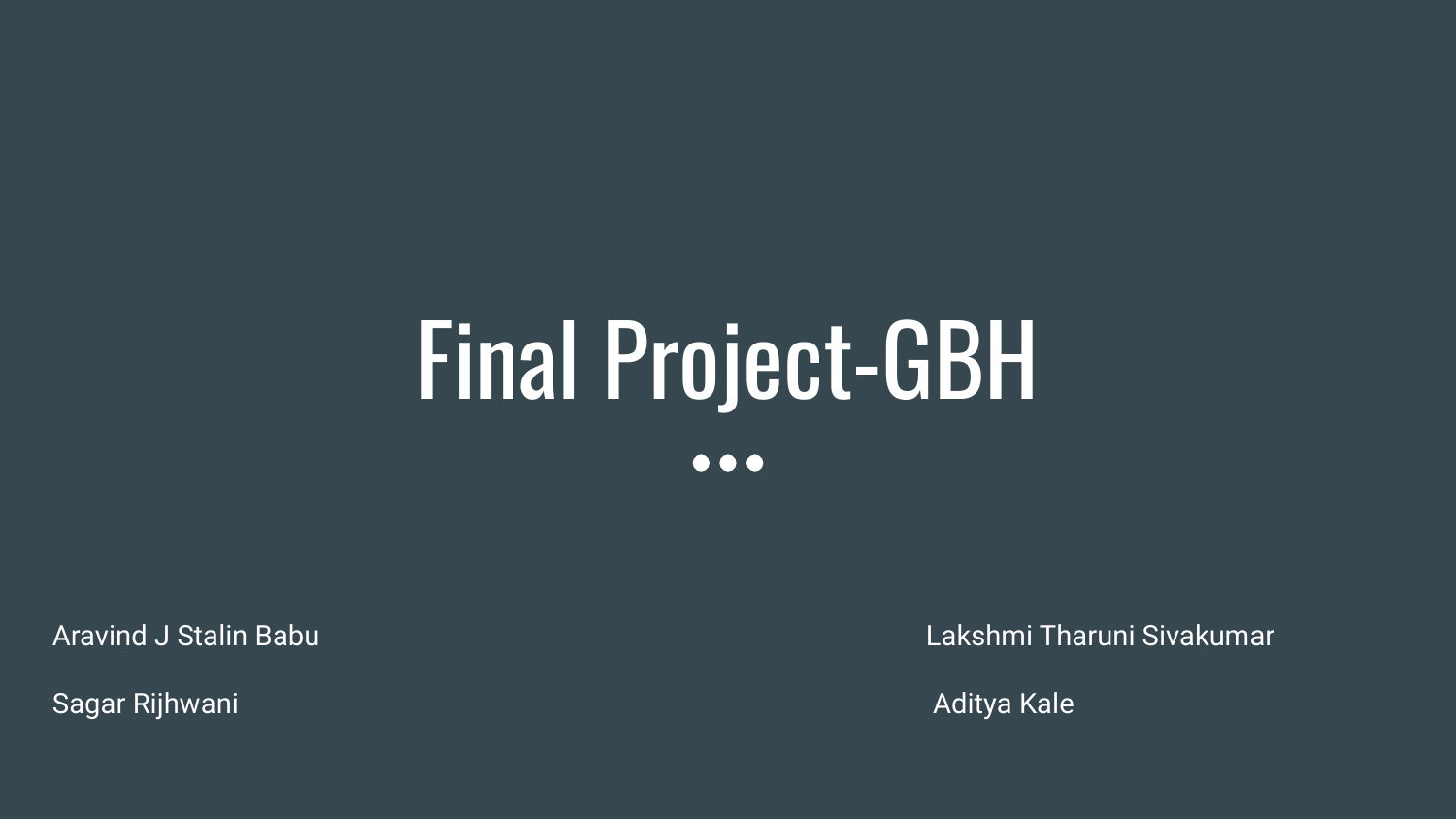

# Final Project-GBH
Aravind J Stalin Babu					Lakshmi Tharuni Sivakumar

Sagar Rijhwani					 Aditya Kale

Aditya Kale